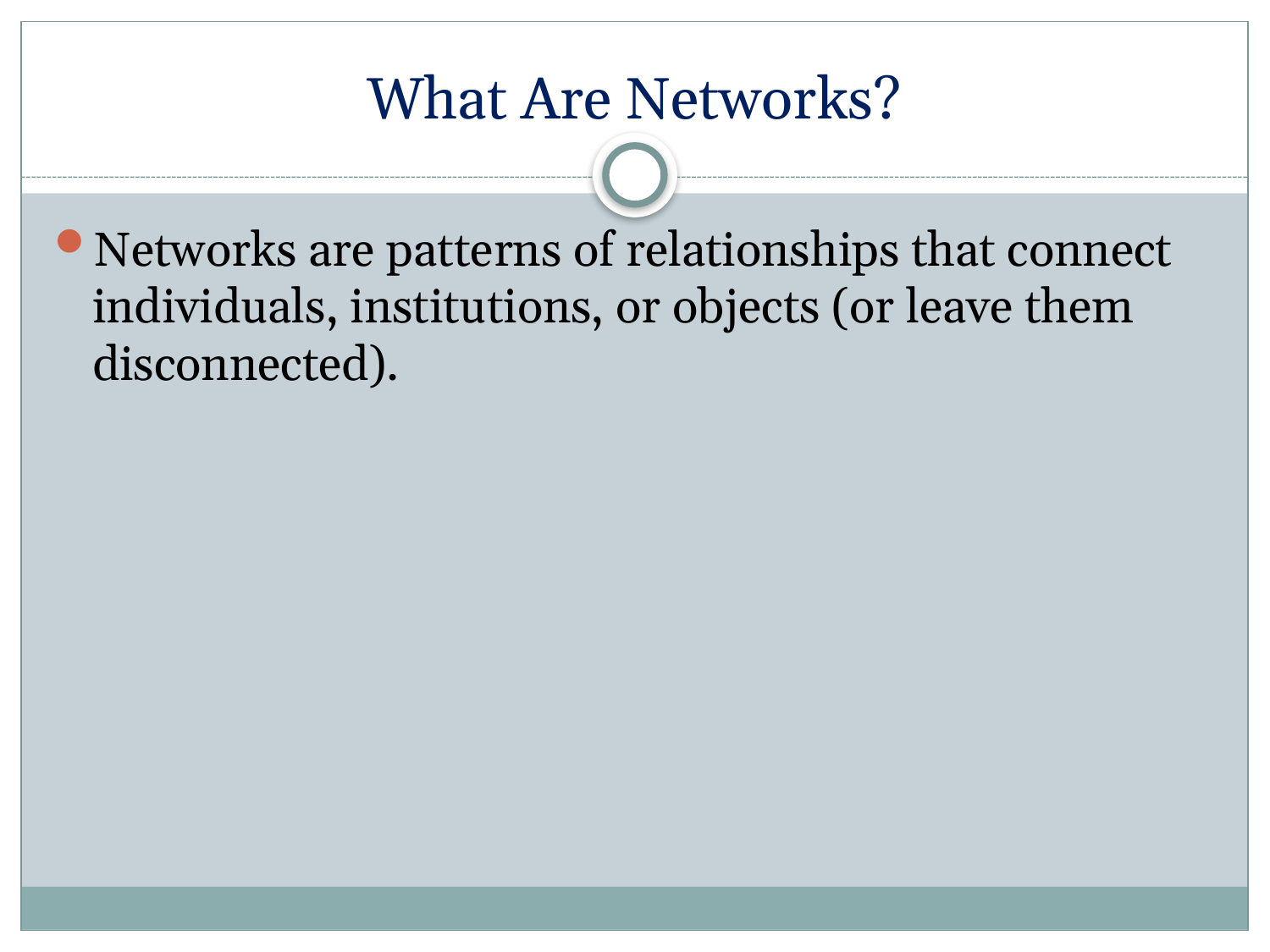

# What Are Networks?
Networks are patterns of relationships that connect individuals, institutions, or objects (or leave them disconnected).